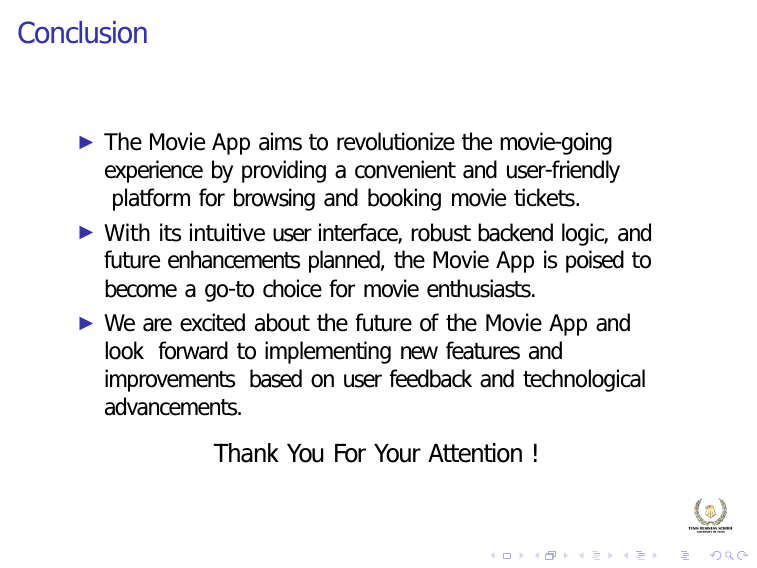

# Conclusion
The Movie App aims to revolutionize the movie-going  experience by providing a convenient and user-friendly  platform for browsing and booking movie tickets.
With its intuitive user interface, robust backend logic, and  future enhancements planned, the Movie App is poised to  become a go-to choice for movie enthusiasts.
We are excited about the future of the Movie App and look  forward to implementing new features and improvements  based on user feedback and technological advancements.
Thank You For Your Attention !